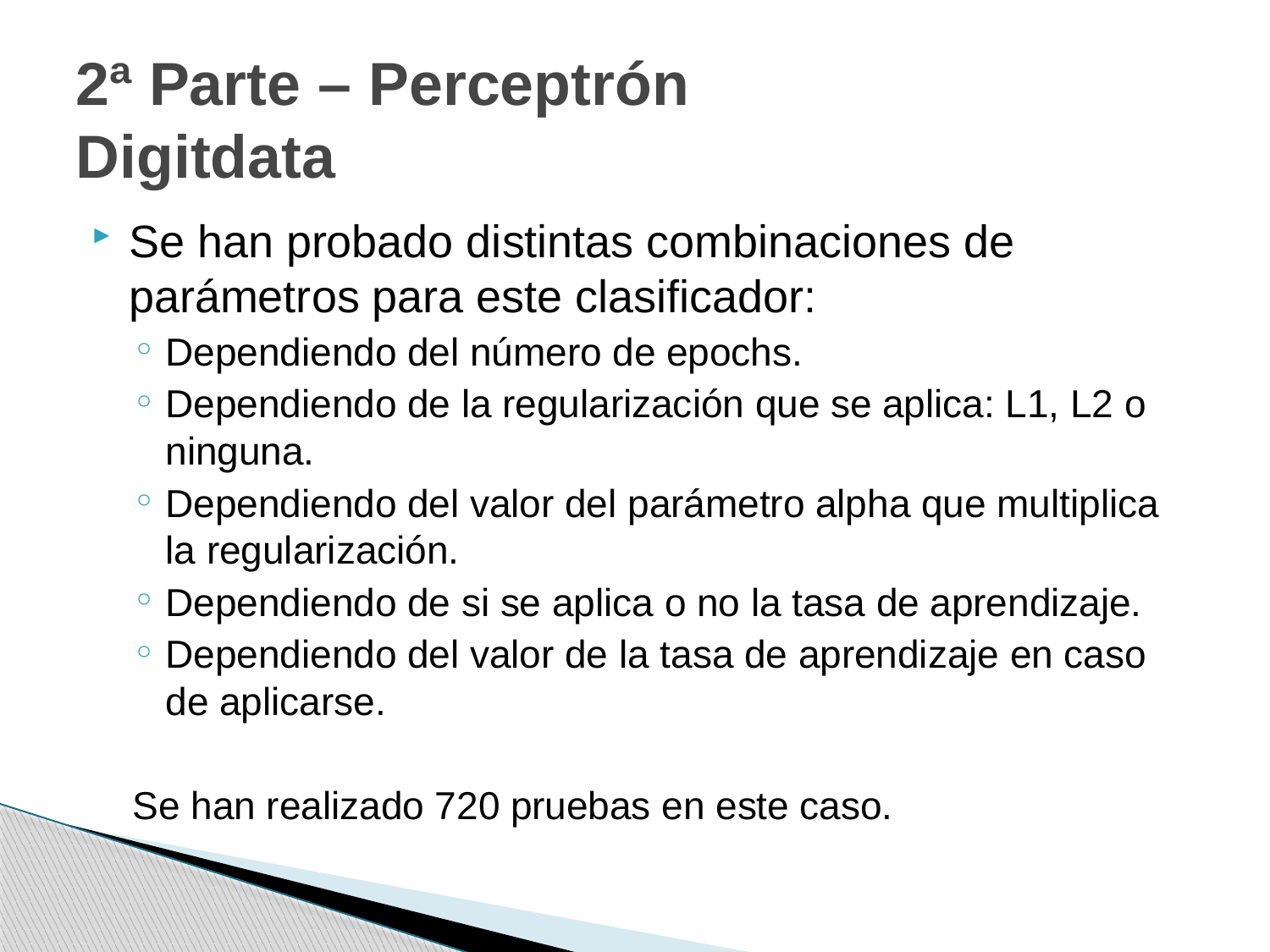

# 2ª Parte – Perceptrón Digitdata
Se han probado distintas combinaciones de parámetros para este clasificador:
Dependiendo del número de epochs.
Dependiendo de la regularización que se aplica: L1, L2 o ninguna.
Dependiendo del valor del parámetro alpha que multiplica la regularización.
Dependiendo de si se aplica o no la tasa de aprendizaje.
Dependiendo del valor de la tasa de aprendizaje en caso de aplicarse.

Se han realizado 720 pruebas en este caso.